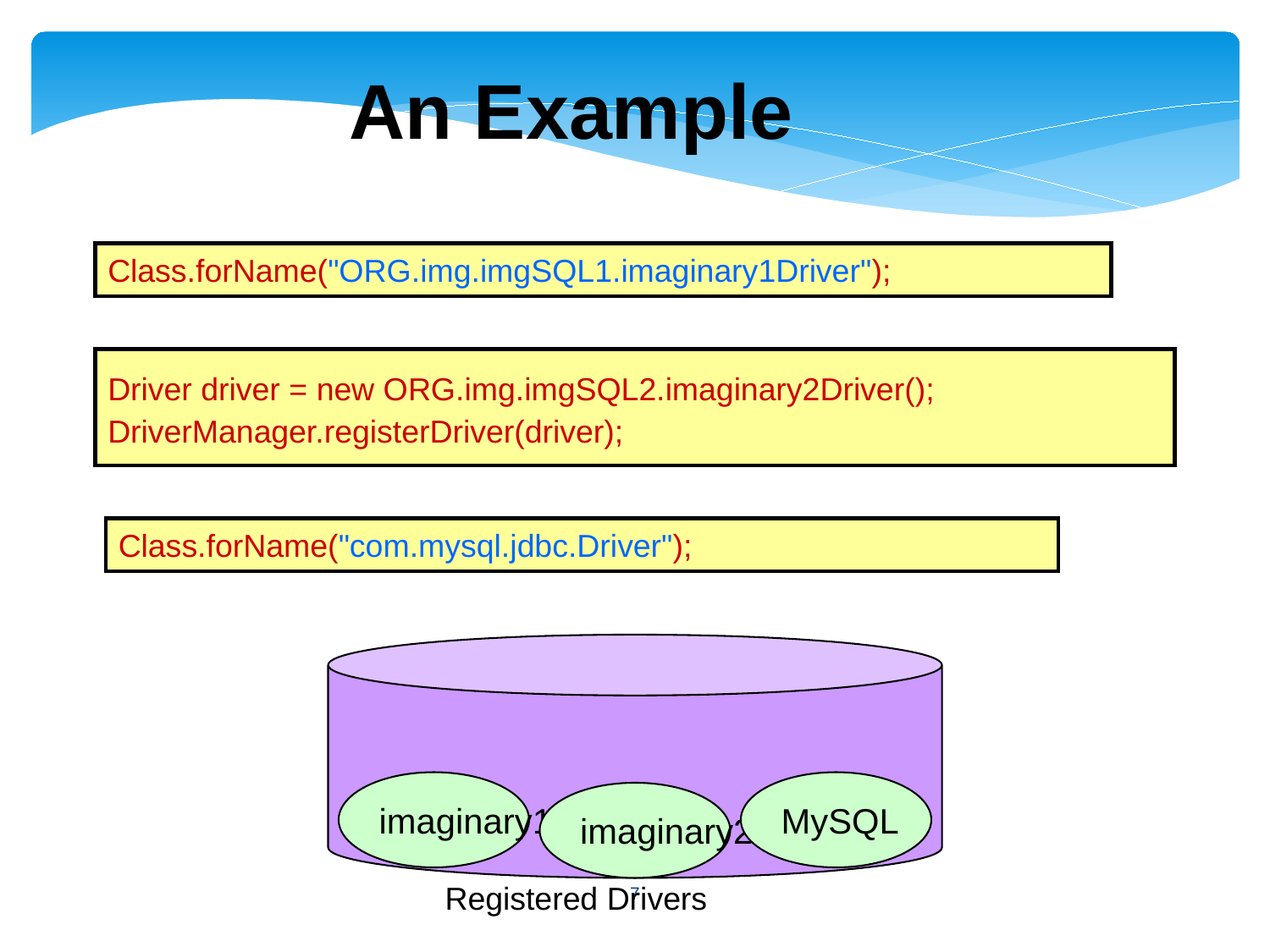

An Example

Class.forName("ORG.img.imgSQL1.imaginary1Driver");
Driver driver = new ORG.img.imgSQL2.imaginary2Driver();
DriverManager.registerDriver(driver);
Class.forName("com.mysql.jdbc.Driver");

imaginary1
MySQL
imaginary2
7
Registered Drivers